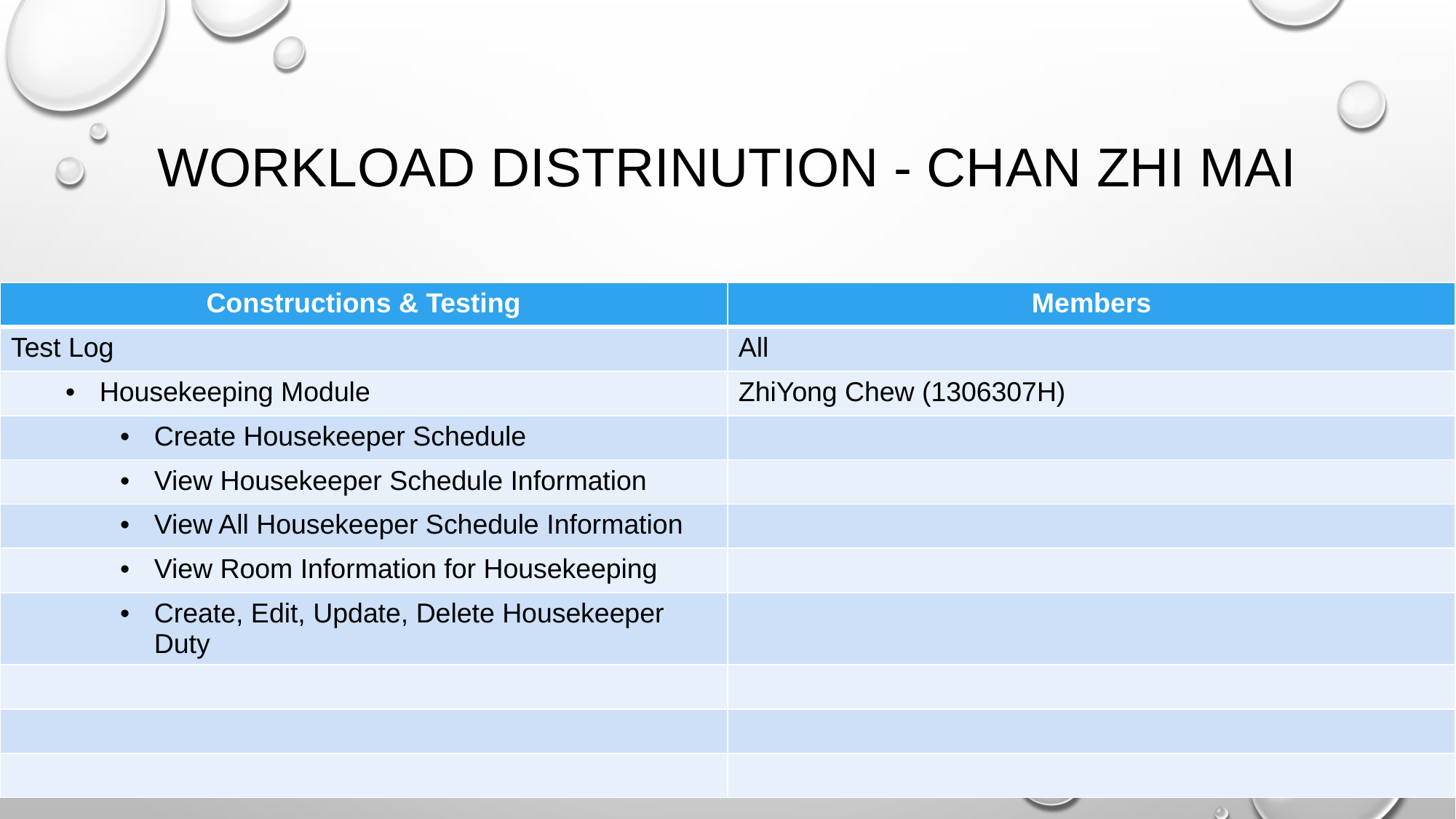

# Workload Distrinution - Chan Zhi Mai
| Constructions & Testing | Members |
| --- | --- |
| Test Log | All |
| Housekeeping Module | ZhiYong Chew (1306307H) |
| Create Housekeeper Schedule |  |
| View Housekeeper Schedule Information |  |
| View All Housekeeper Schedule Information |  |
| View Room Information for Housekeeping |  |
| Create, Edit, Update, Delete Housekeeper Duty |  |
|  |  |
|  |  |
|  |  |